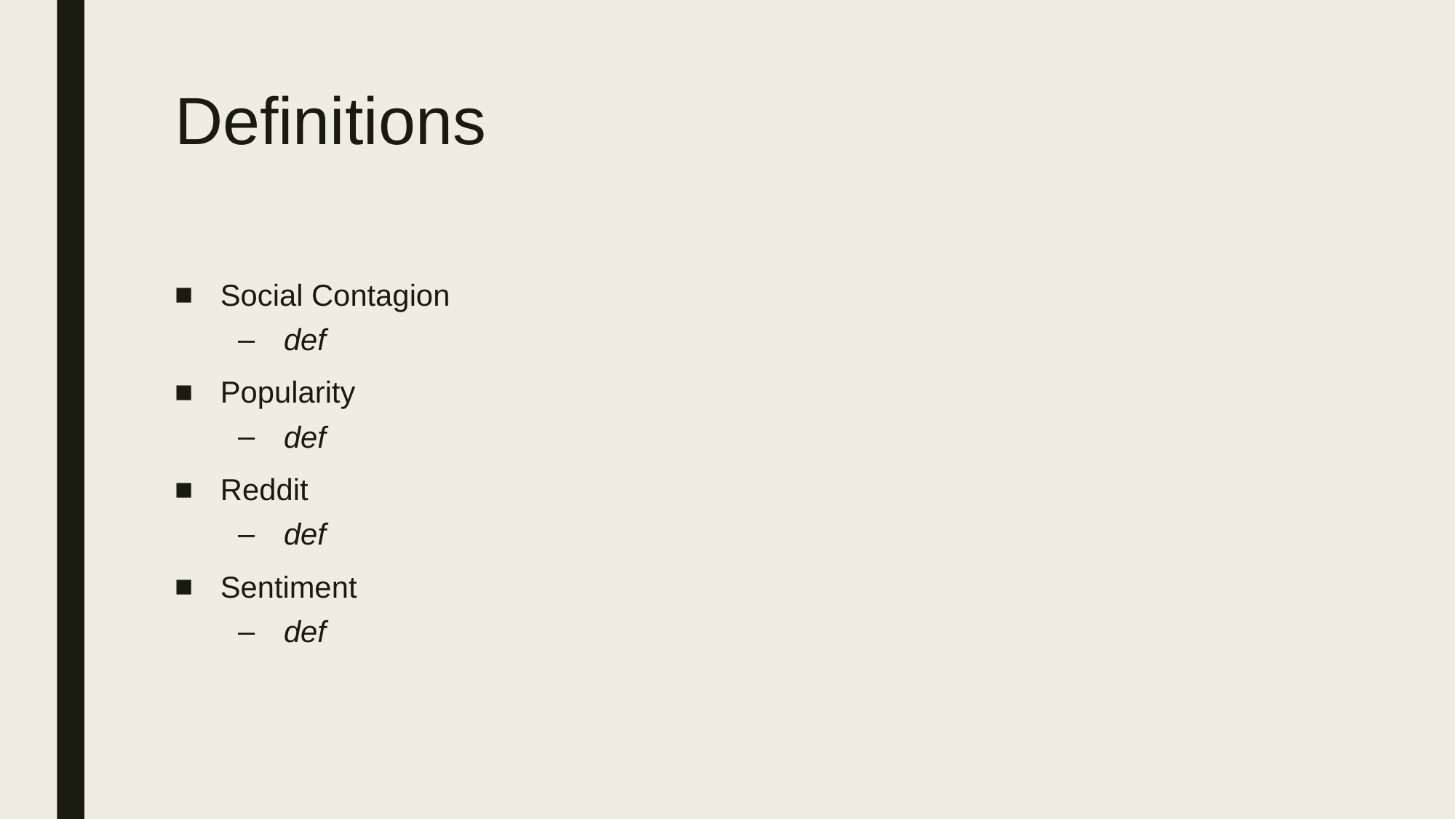

# Definitions
Social Contagion
def
Popularity
def
Reddit
def
Sentiment
def